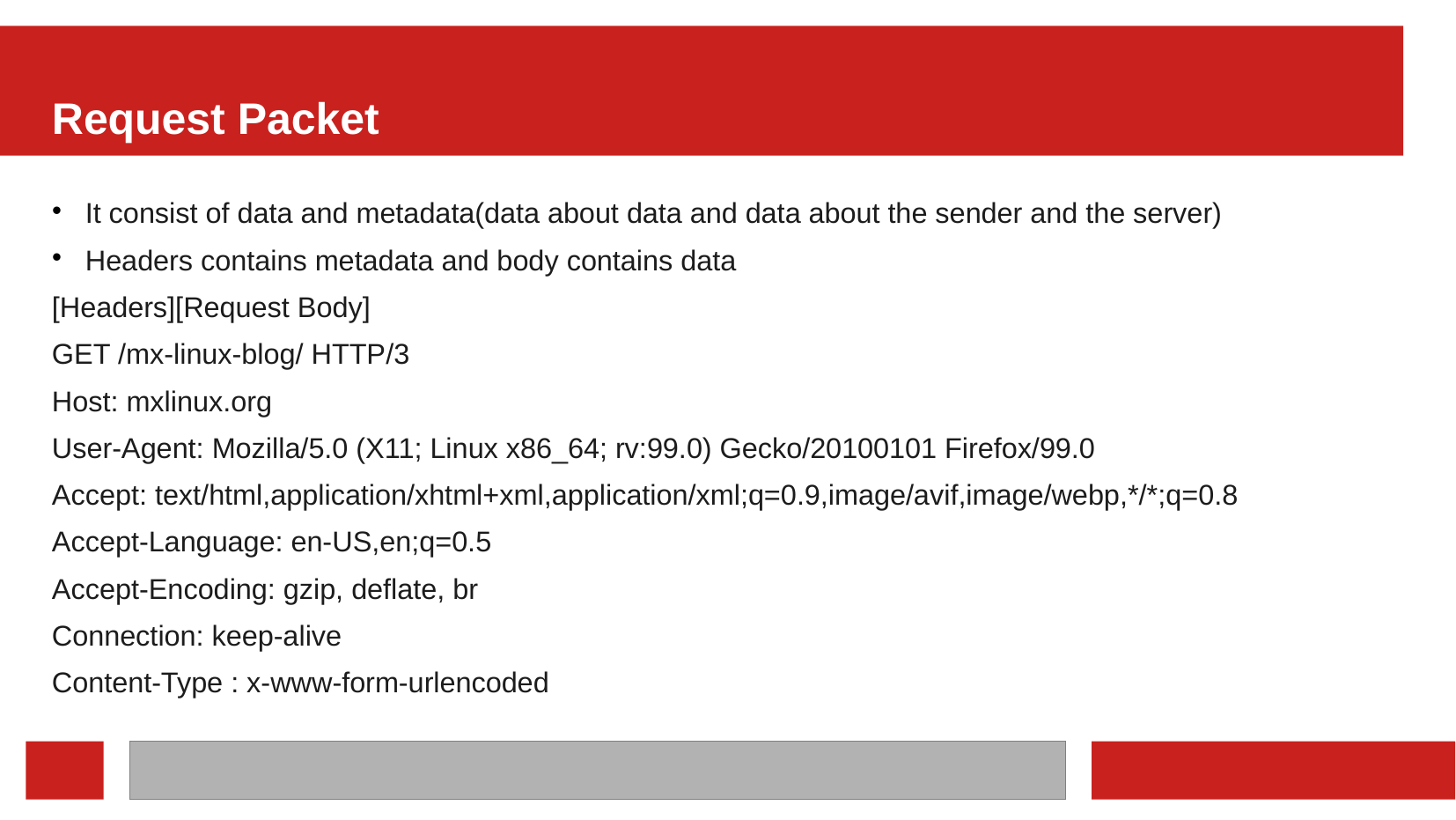

Request Packet
It consist of data and metadata(data about data and data about the sender and the server)
Headers contains metadata and body contains data
[Headers][Request Body]
GET /mx-linux-blog/ HTTP/3
Host: mxlinux.org
User-Agent: Mozilla/5.0 (X11; Linux x86_64; rv:99.0) Gecko/20100101 Firefox/99.0
Accept: text/html,application/xhtml+xml,application/xml;q=0.9,image/avif,image/webp,*/*;q=0.8
Accept-Language: en-US,en;q=0.5
Accept-Encoding: gzip, deflate, br
Connection: keep-alive
Content-Type : x-www-form-urlencoded